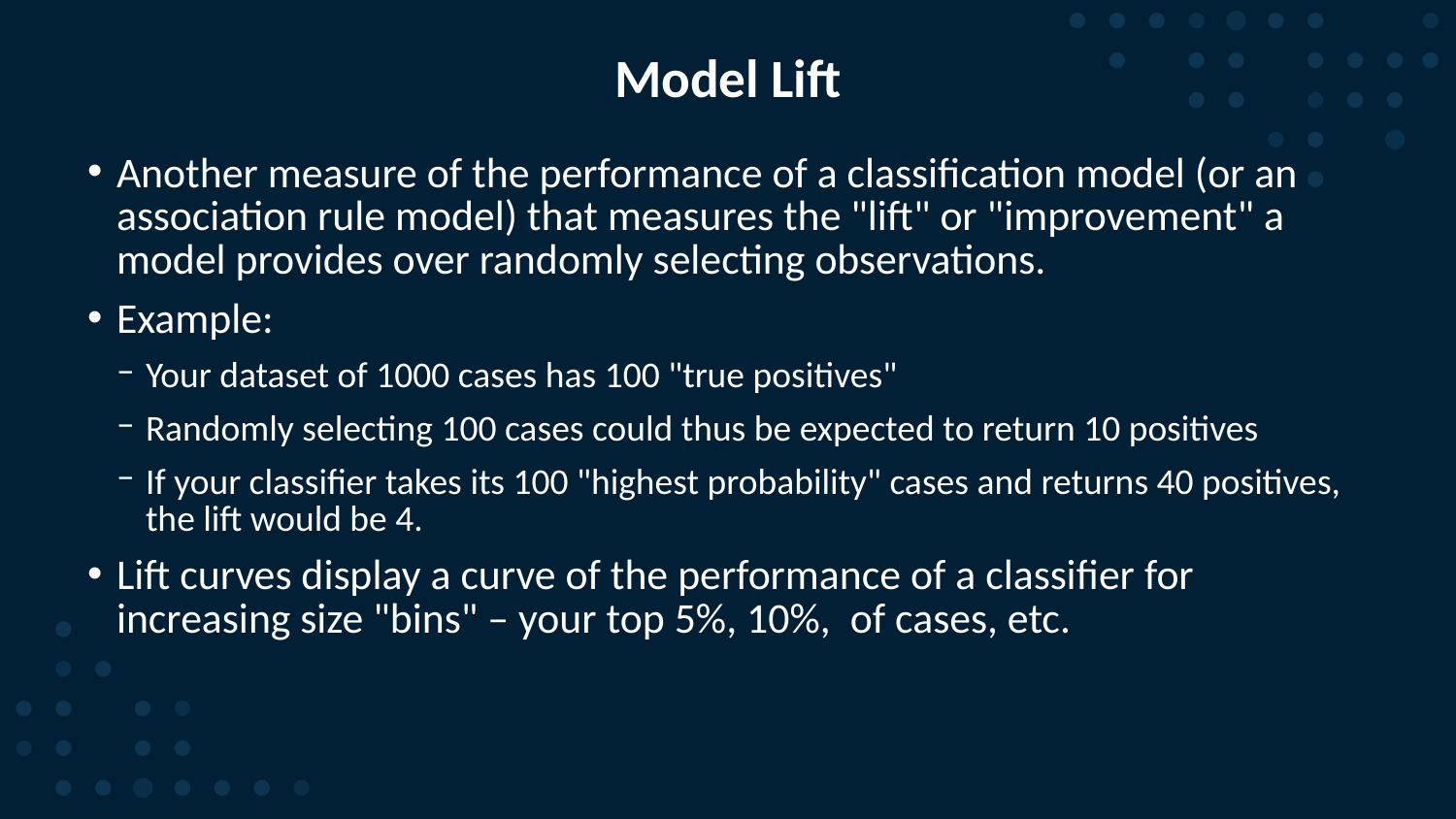

# Model Lift
Another measure of the performance of a classification model (or an association rule model) that measures the "lift" or "improvement" a model provides over randomly selecting observations.
Example:
Your dataset of 1000 cases has 100 "true positives"
Randomly selecting 100 cases could thus be expected to return 10 positives
If your classifier takes its 100 "highest probability" cases and returns 40 positives, the lift would be 4.
Lift curves display a curve of the performance of a classifier for increasing size "bins" – your top 5%, 10%,  of cases, etc.